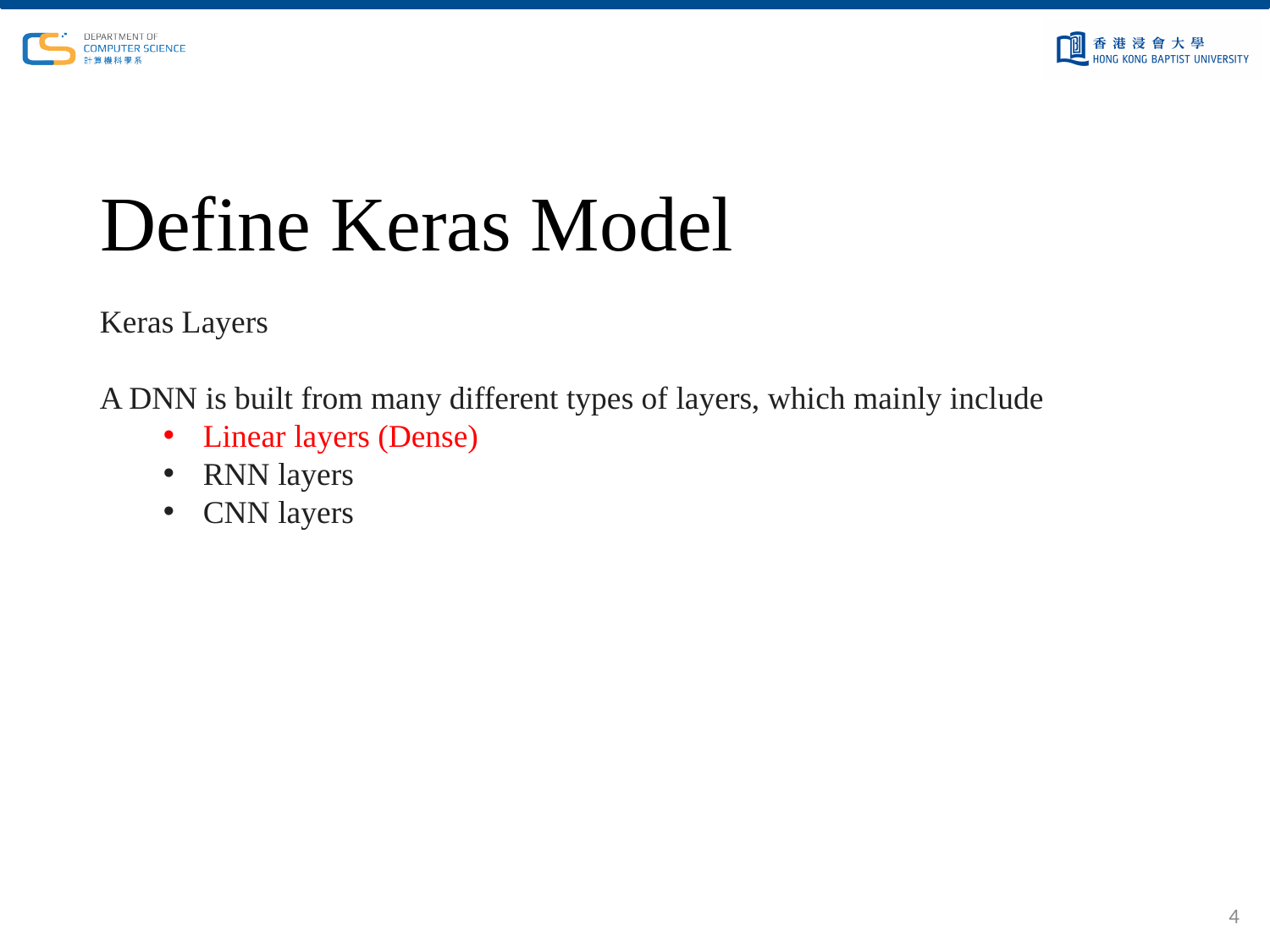

# Define Keras Model
Keras Layers

A DNN is built from many different types of layers, which mainly include
Linear layers (Dense)
RNN layers
CNN layers

4